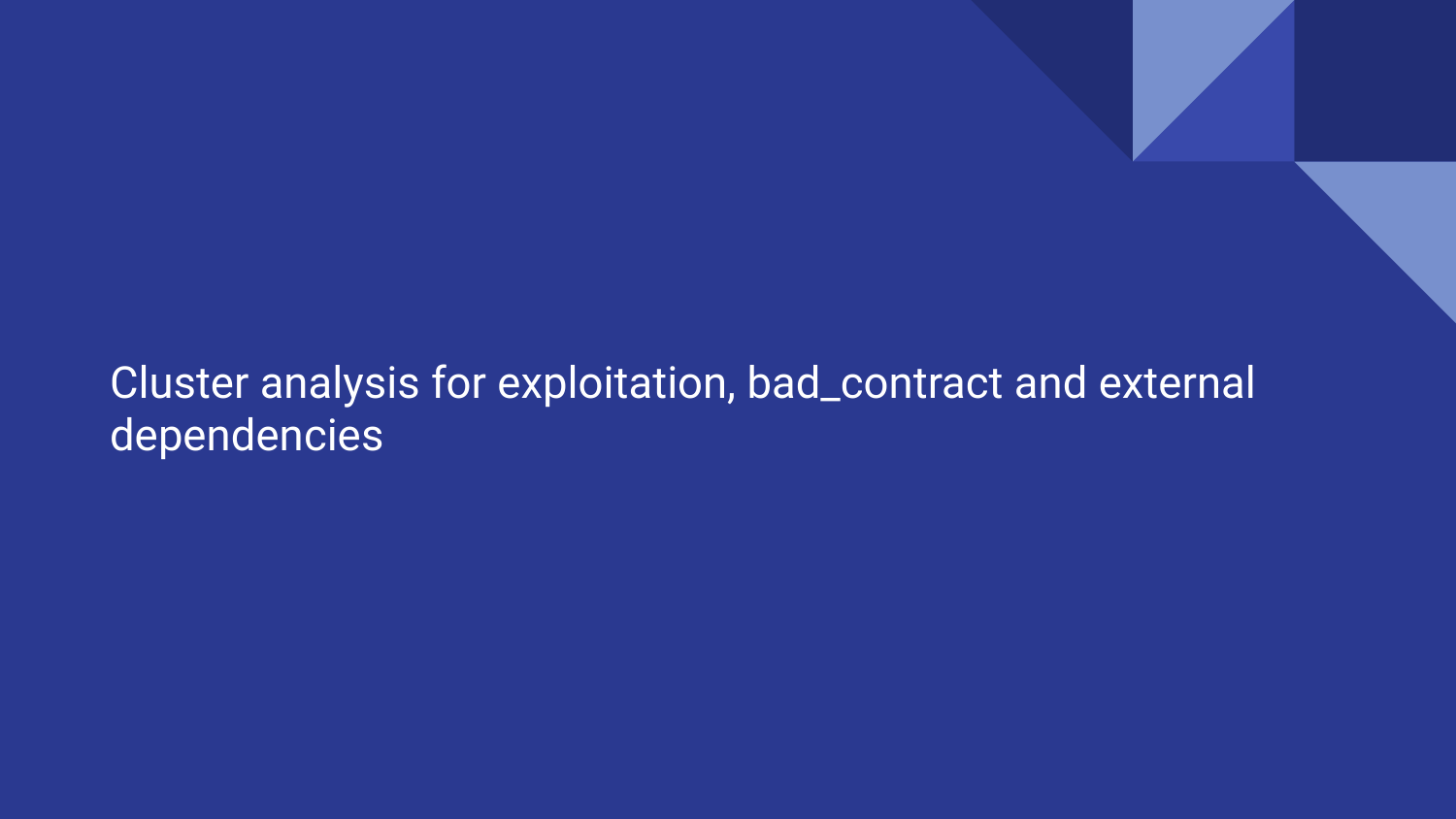

# Cluster analysis for exploitation, bad_contract and external dependencies